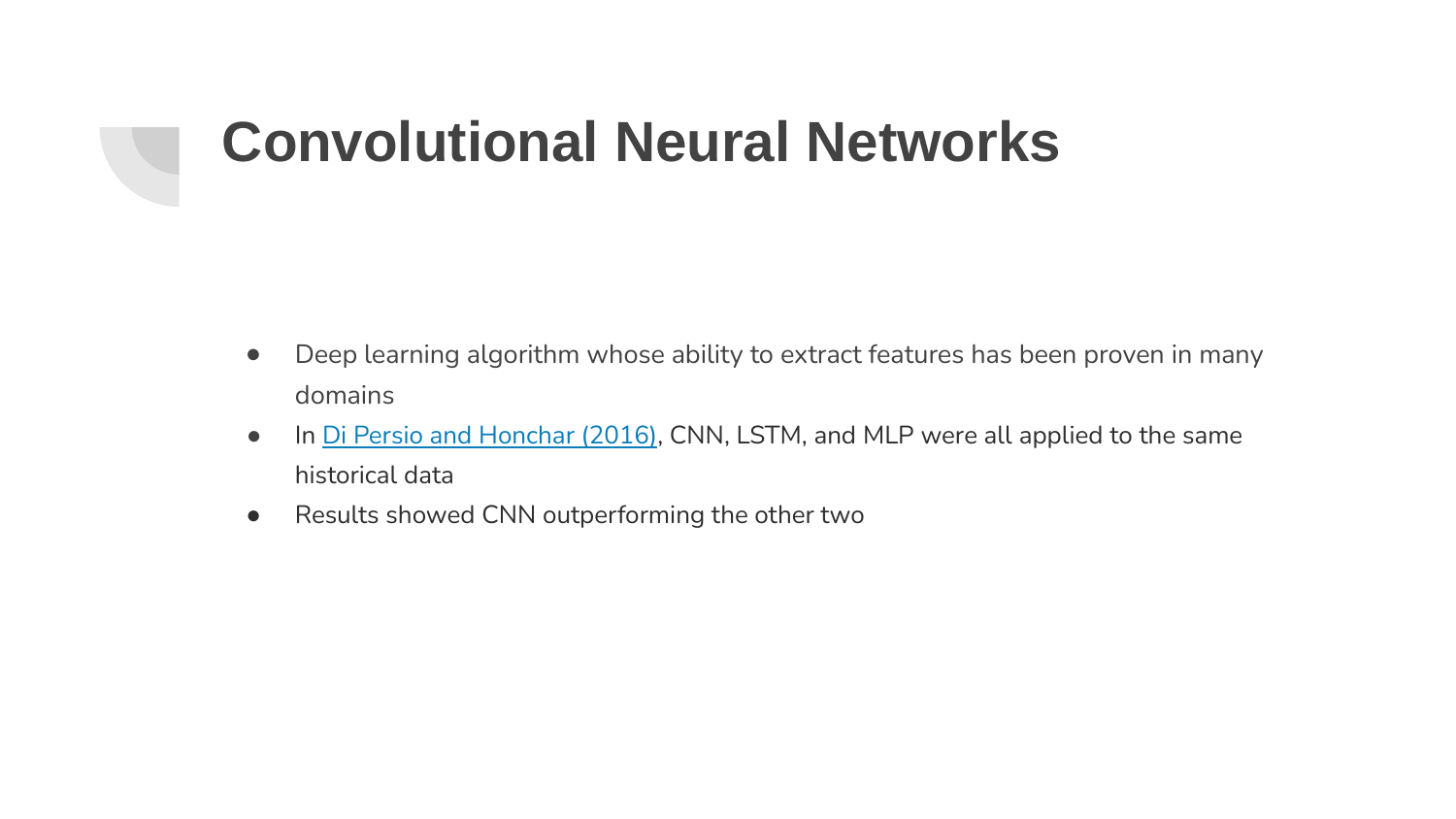

# Convolutional Neural Networks
Deep learning algorithm whose ability to extract features has been proven in many domains
In Di Persio and Honchar (2016), CNN, LSTM, and MLP were all applied to the same historical data
Results showed CNN outperforming the other two